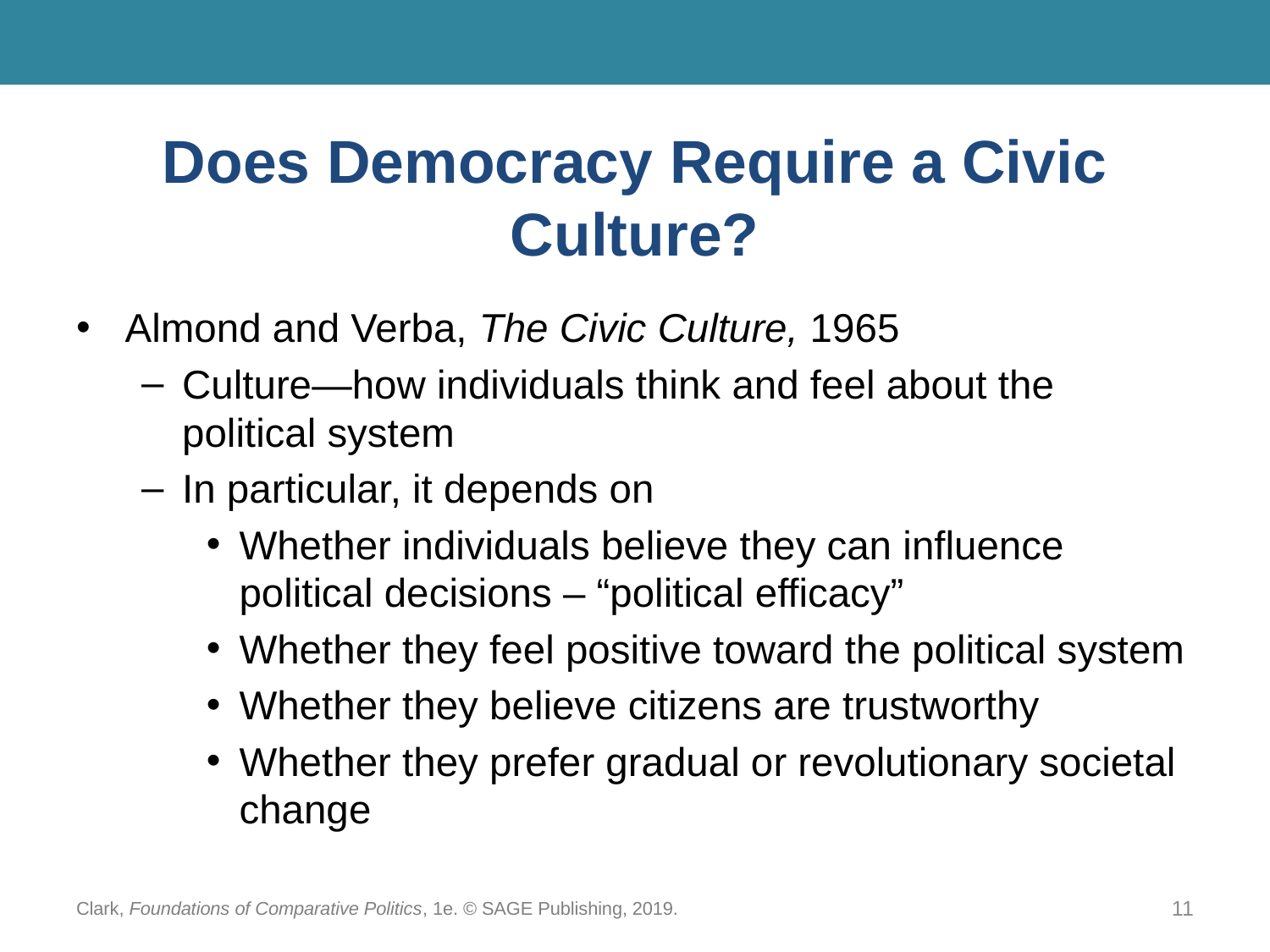

# Does Democracy Require a Civic Culture?
Almond and Verba, The Civic Culture, 1965
Culture—how individuals think and feel about the political system
In particular, it depends on
Whether individuals believe they can influence political decisions – “political efficacy”
Whether they feel positive toward the political system
Whether they believe citizens are trustworthy
Whether they prefer gradual or revolutionary societal change

Clark, Foundations of Comparative Politics, 1e. © SAGE Publishing, 2019.
11